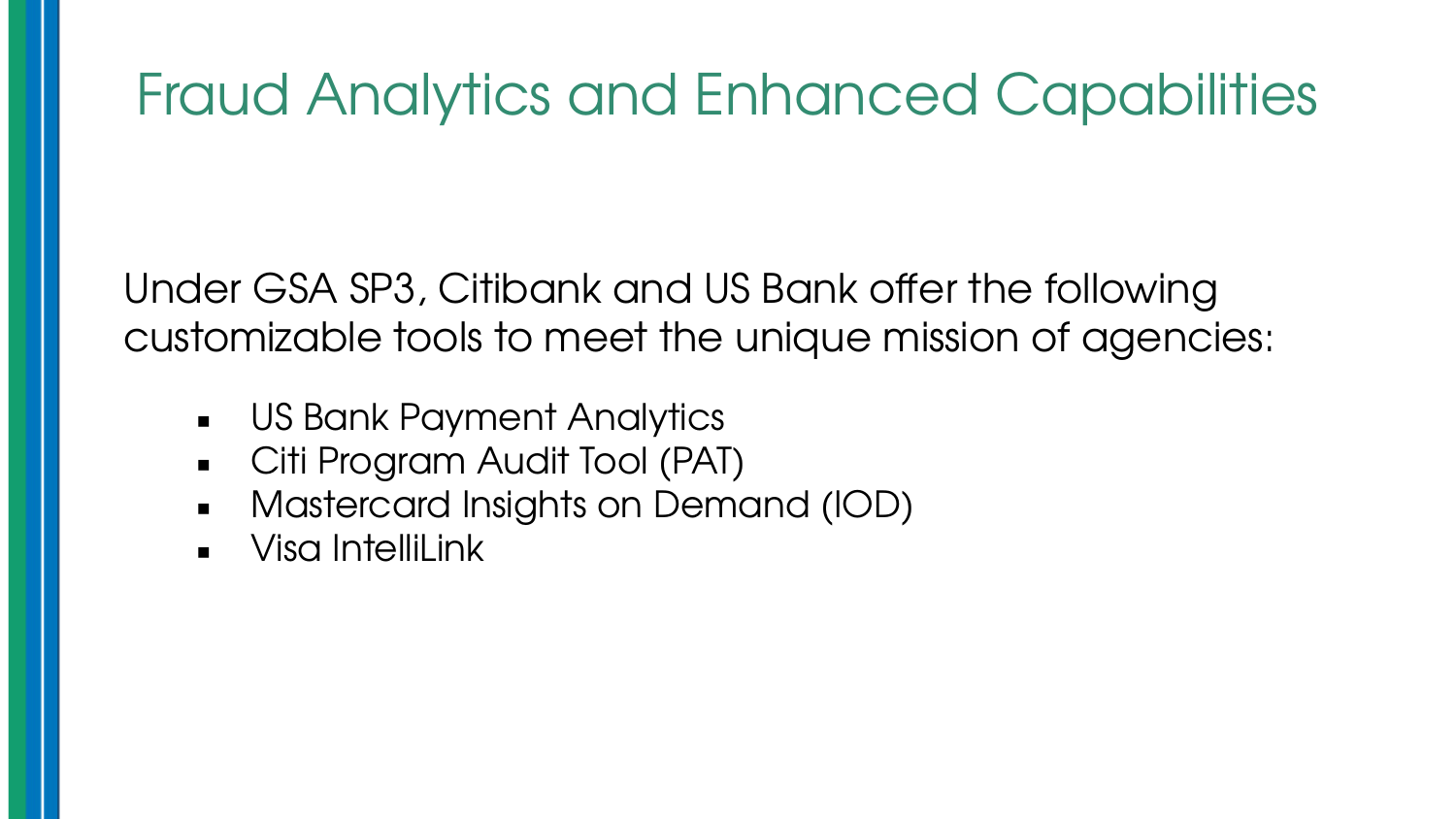

# Fraud Analytics and Enhanced Capabilities
Under GSA SP3, Citibank and US Bank offer the following customizable tools to meet the unique mission of agencies:

US Bank Payment Analytics
Citi Program Audit Tool (PAT)
Mastercard Insights on Demand (IOD)
Visa IntelliLink